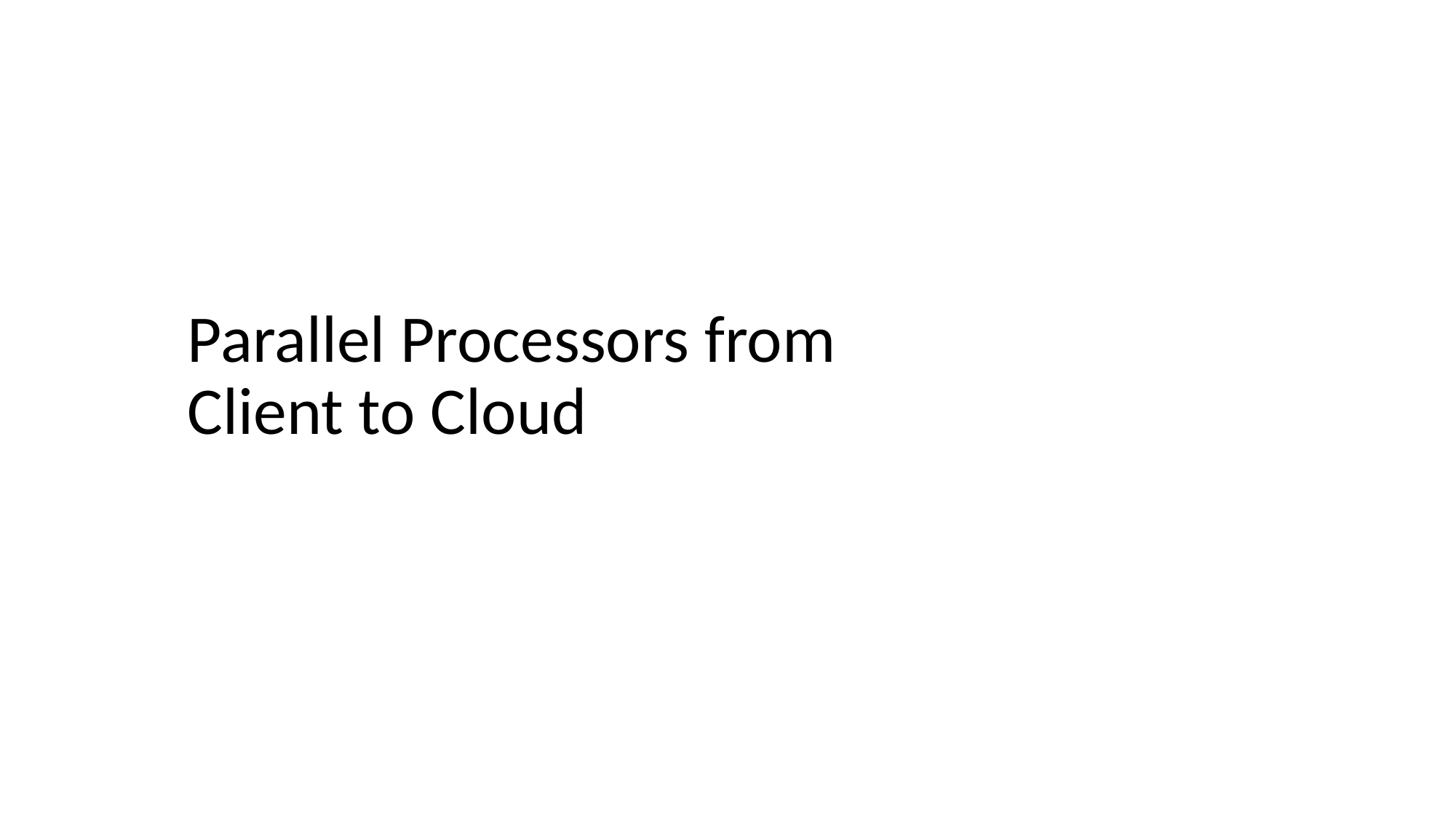

# Parallel Processors from Client to Cloud